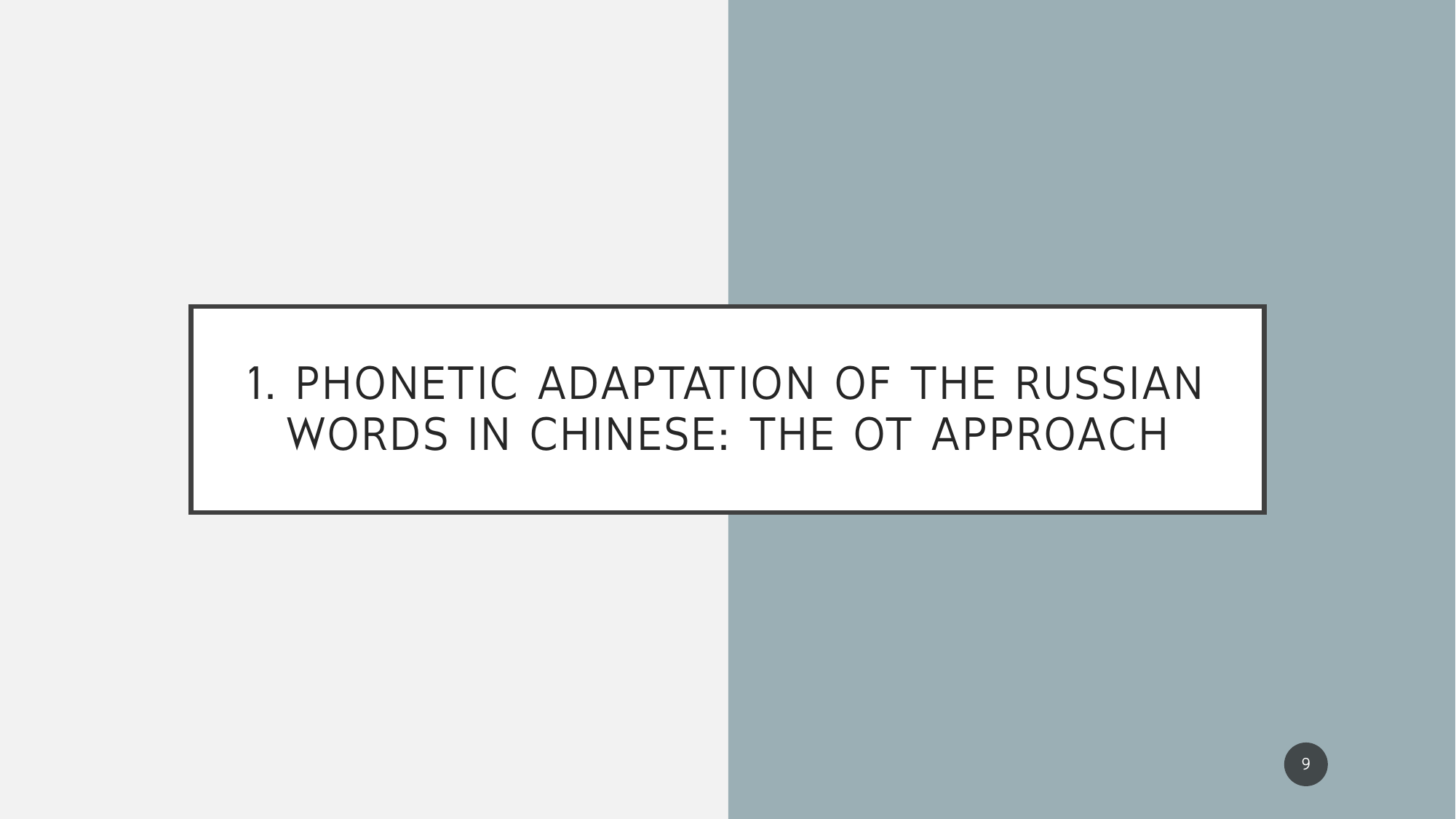

# 1. Phonetic Adaptation of the Russian Words in Chinese: the OT Approach
9